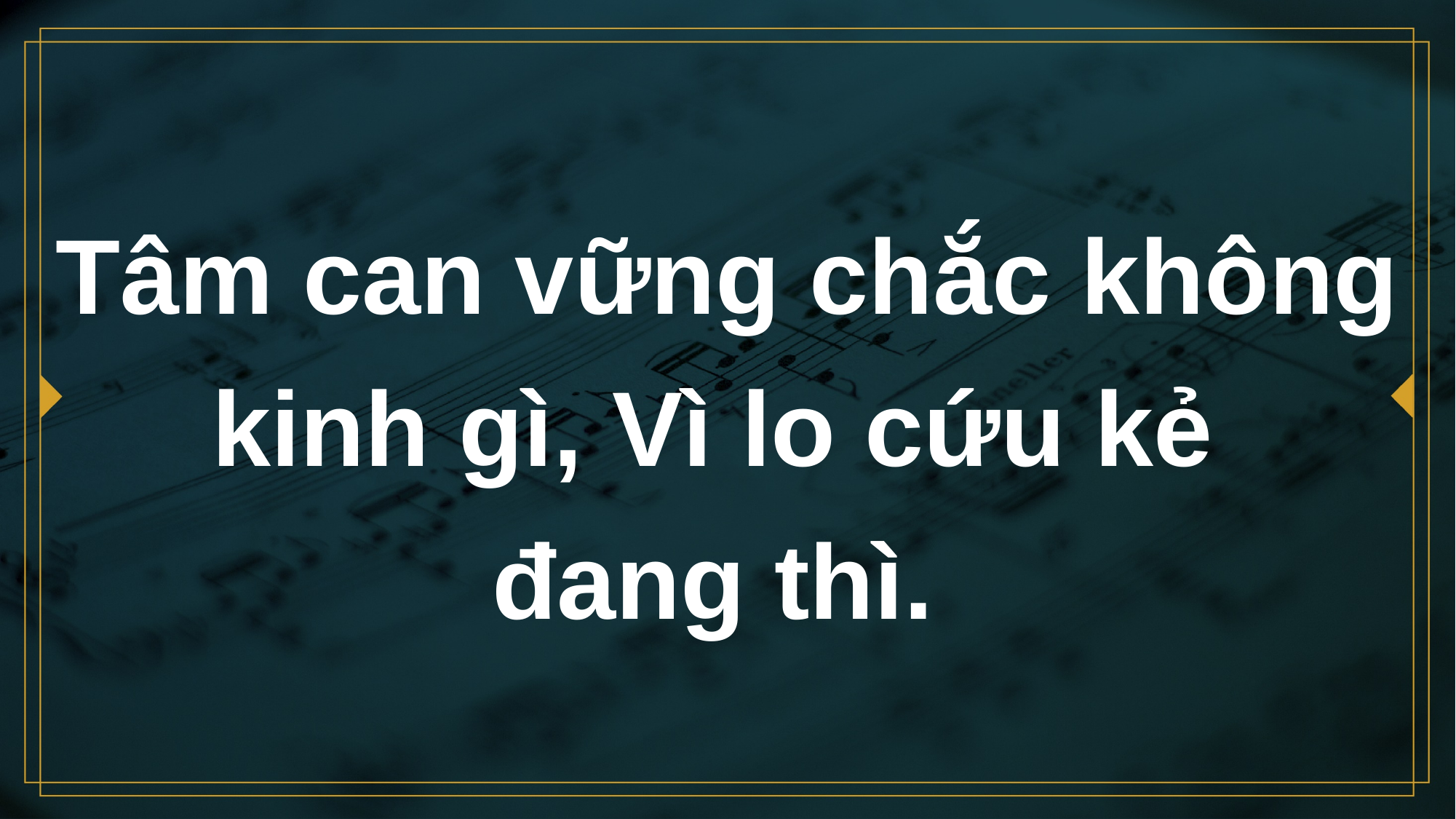

# Tâm can vững chắc không kinh gì, Vì lo cứu kẻ đang thì.